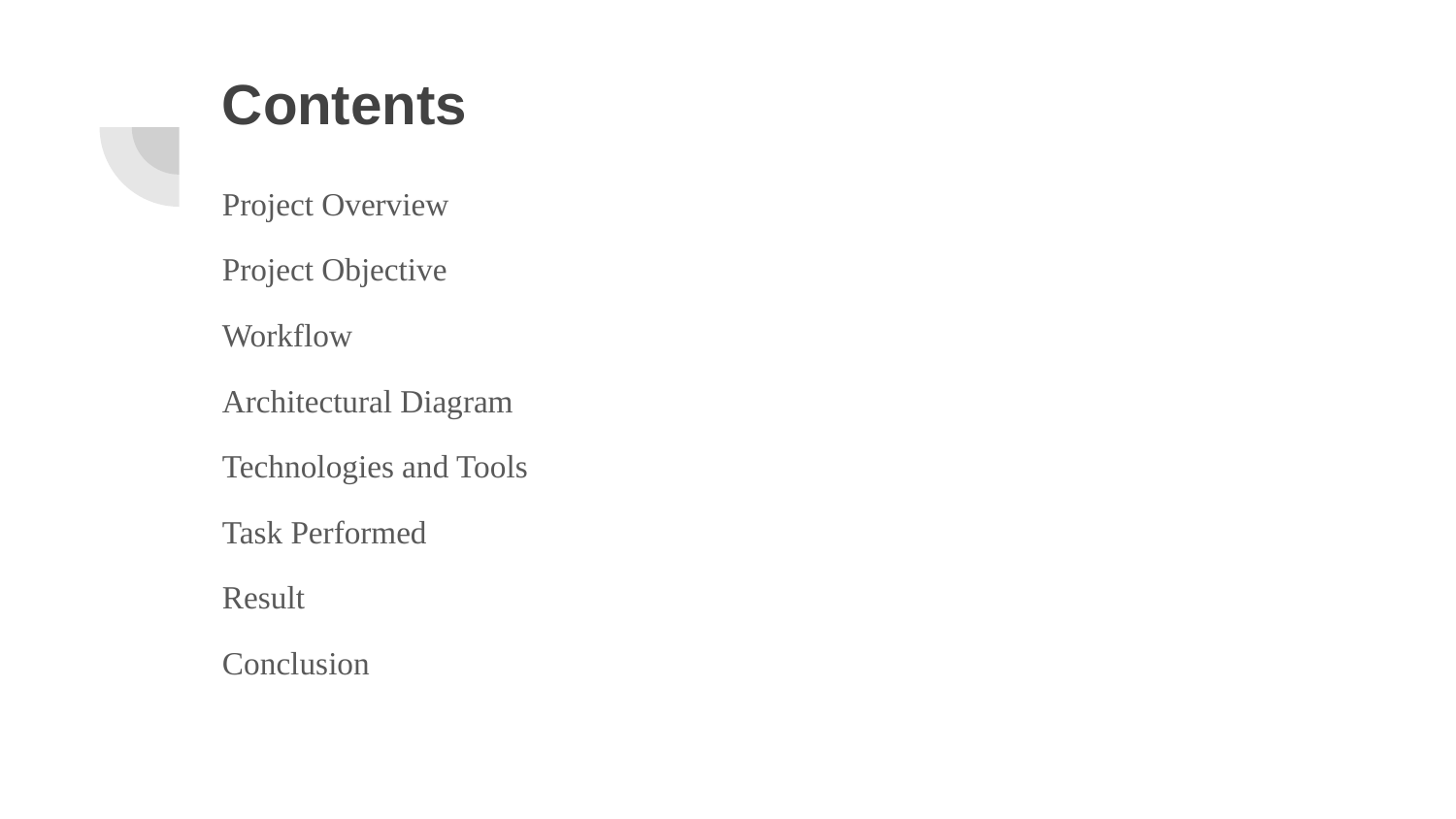

# Contents
Project Overview
Project Objective
Workflow
Architectural Diagram
Technologies and Tools
Task Performed
Result
Conclusion